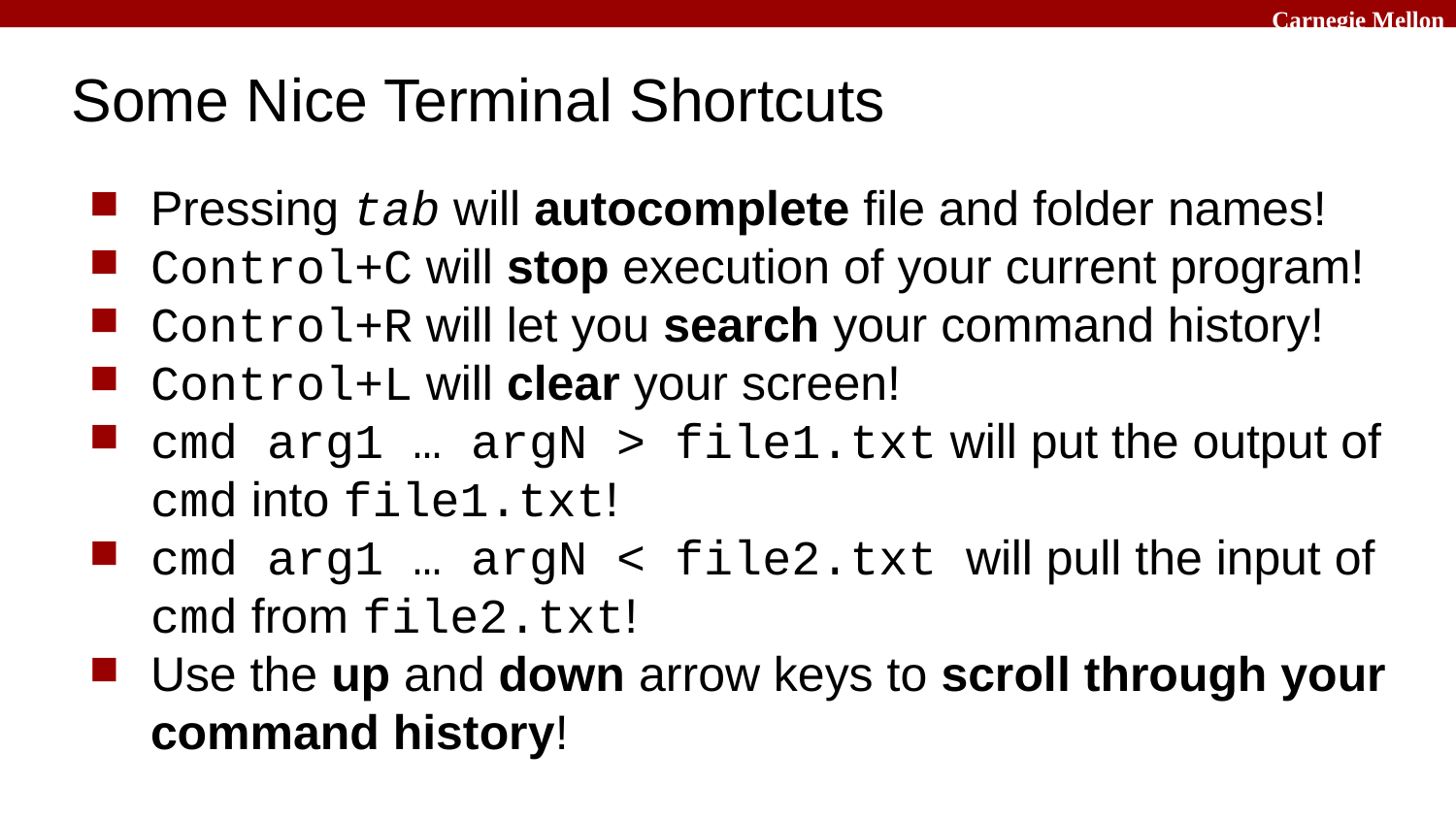

# Some Nice Terminal Shortcuts
Pressing tab will autocomplete file and folder names!
Control+C will stop execution of your current program!
Control+R will let you search your command history!
Control+L will clear your screen!
cmd arg1 … argN > file1.txt will put the output of cmd into file1.txt!
cmd arg1 … argN < file2.txt will pull the input of cmd from file2.txt!
Use the up and down arrow keys to scroll through your command history!